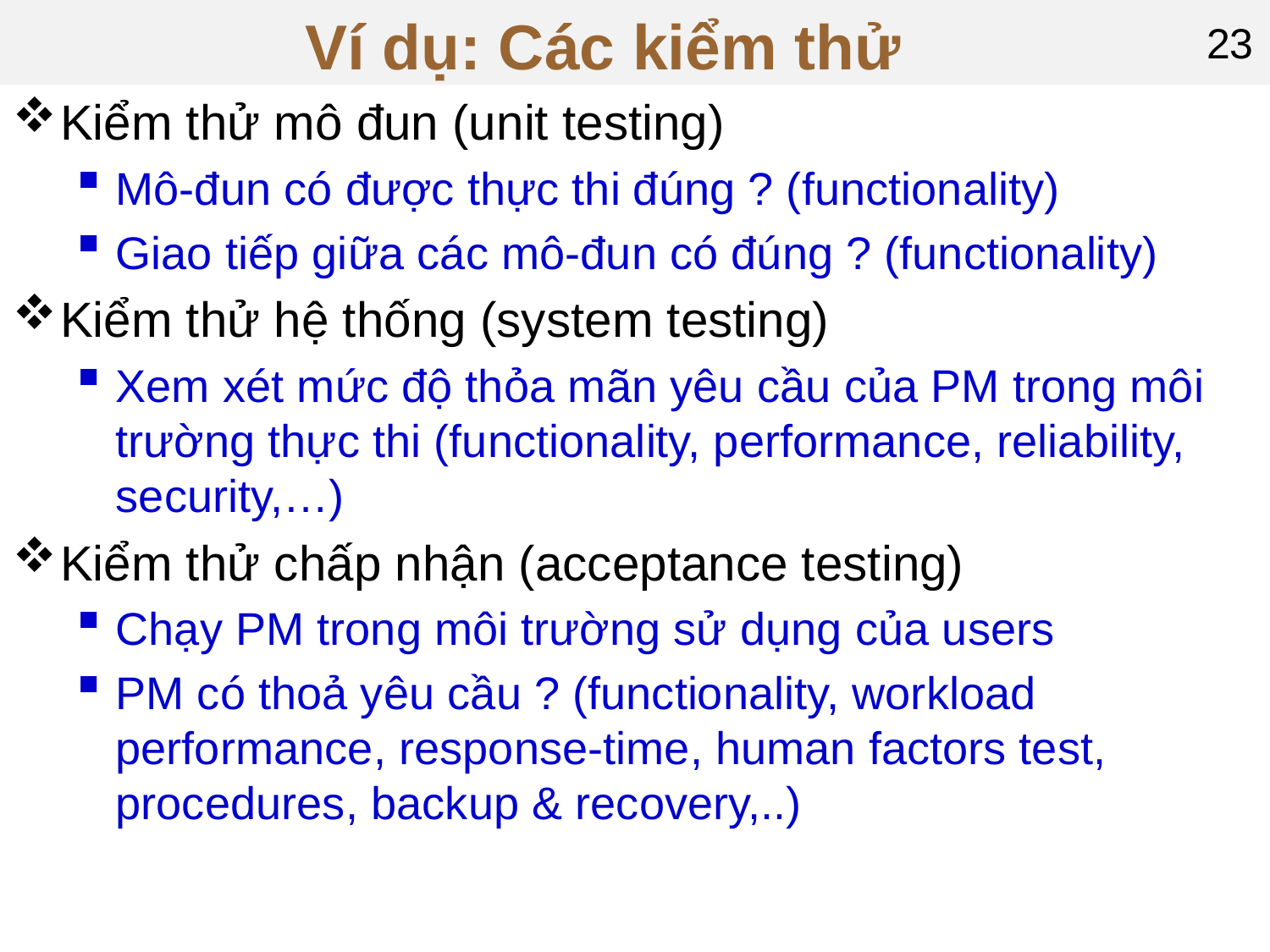

# Ví dụ: Các kiểm thử
23
Kiểm thử mô đun (unit testing)
Mô-đun có được thực thi đúng ? (functionality)
Giao tiếp giữa các mô-đun có đúng ? (functionality)
Kiểm thử hệ thống (system testing)
Xem xét mức độ thỏa mãn yêu cầu của PM trong môi trường thực thi (functionality, performance, reliability, security,…)
Kiểm thử chấp nhận (acceptance testing)
Chạy PM trong môi trường sử dụng của users
PM có thoả yêu cầu ? (functionality, workload performance, response-time, human factors test, procedures, backup & recovery,..)